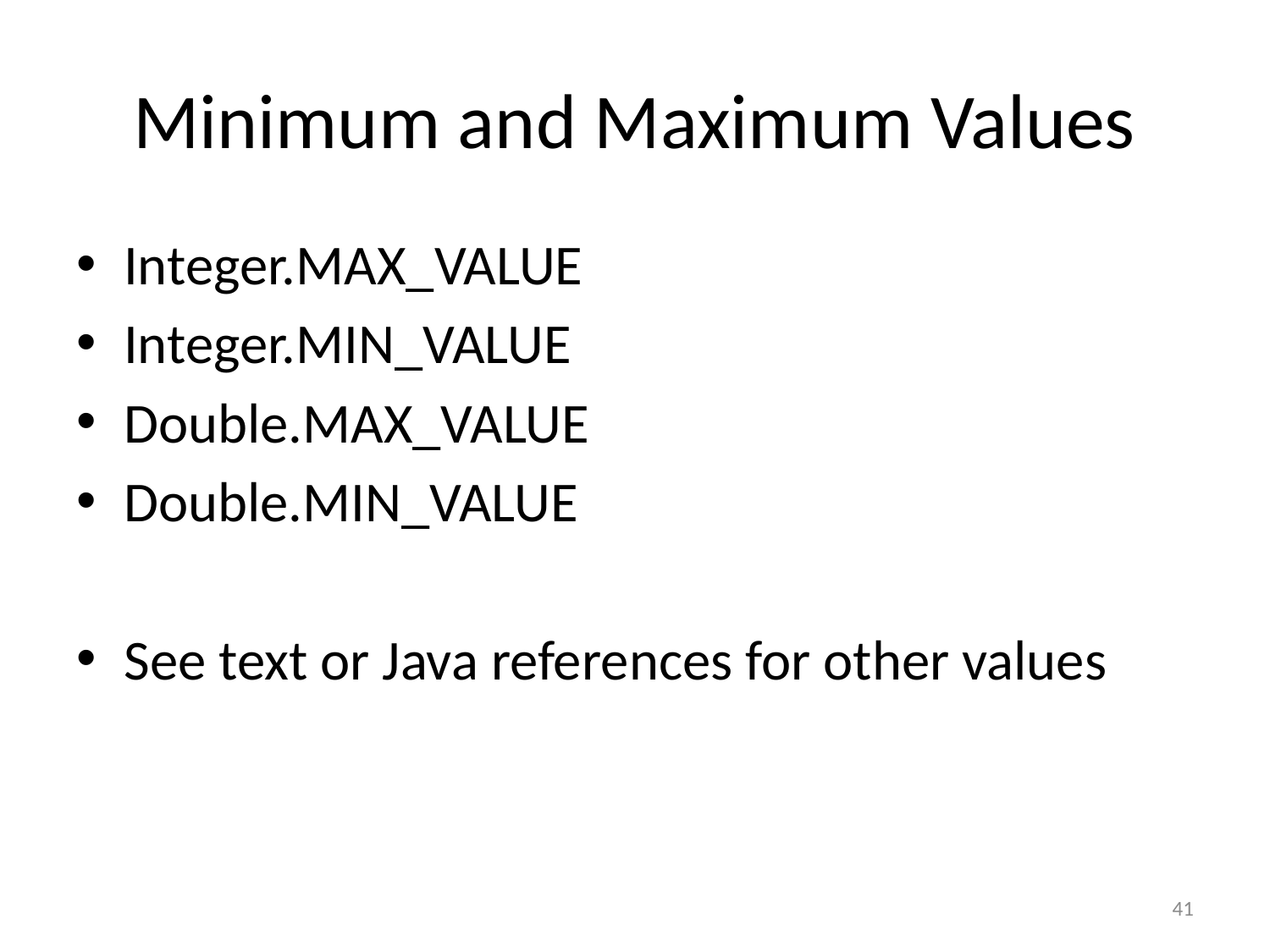

# Minimum and Maximum Values
Integer.MAX_VALUE
Integer.MIN_VALUE
Double.MAX_VALUE
Double.MIN_VALUE

See text or Java references for other values
41